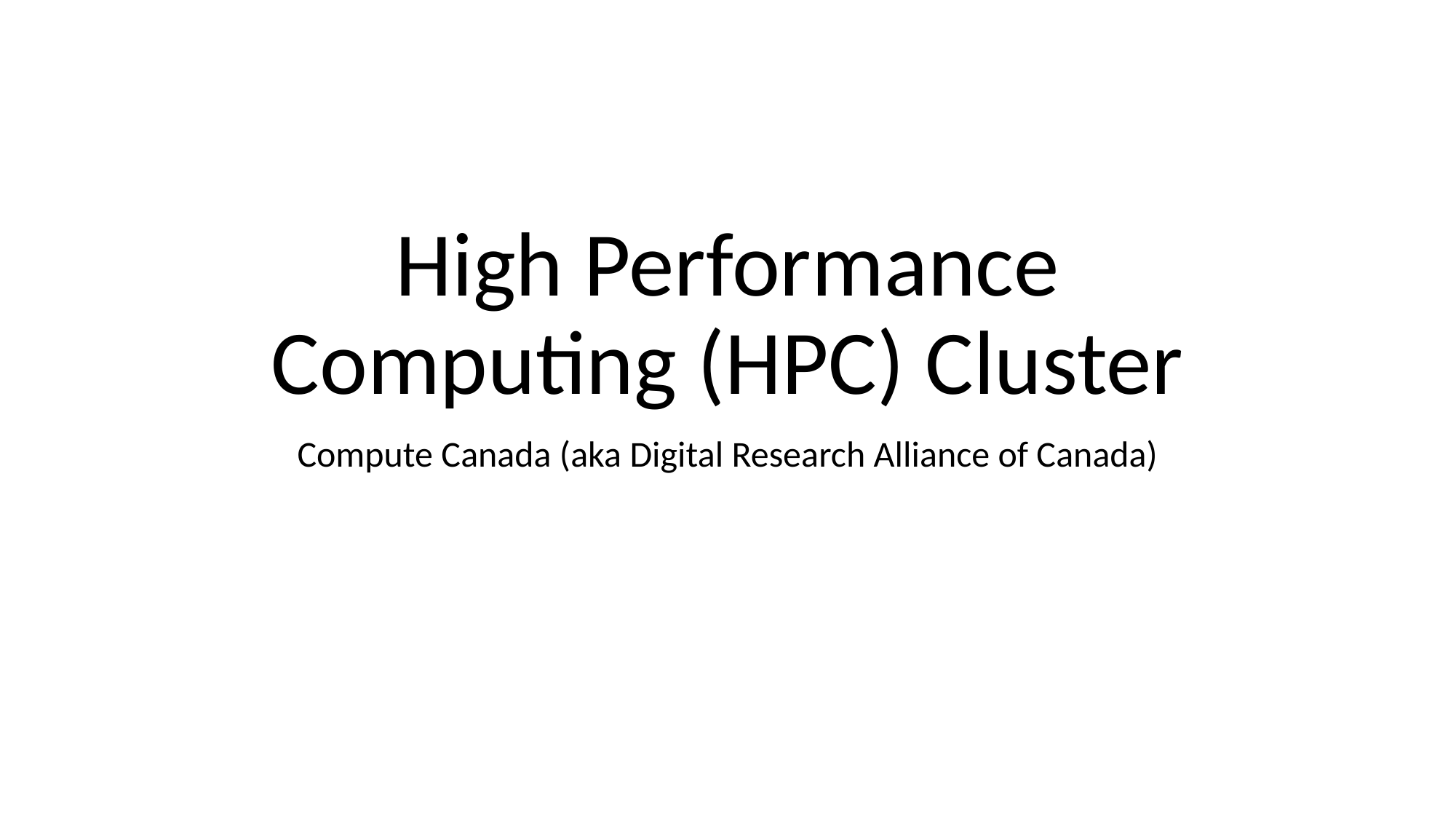

# High Performance Computing (HPC) Cluster
Compute Canada (aka Digital Research Alliance of Canada)